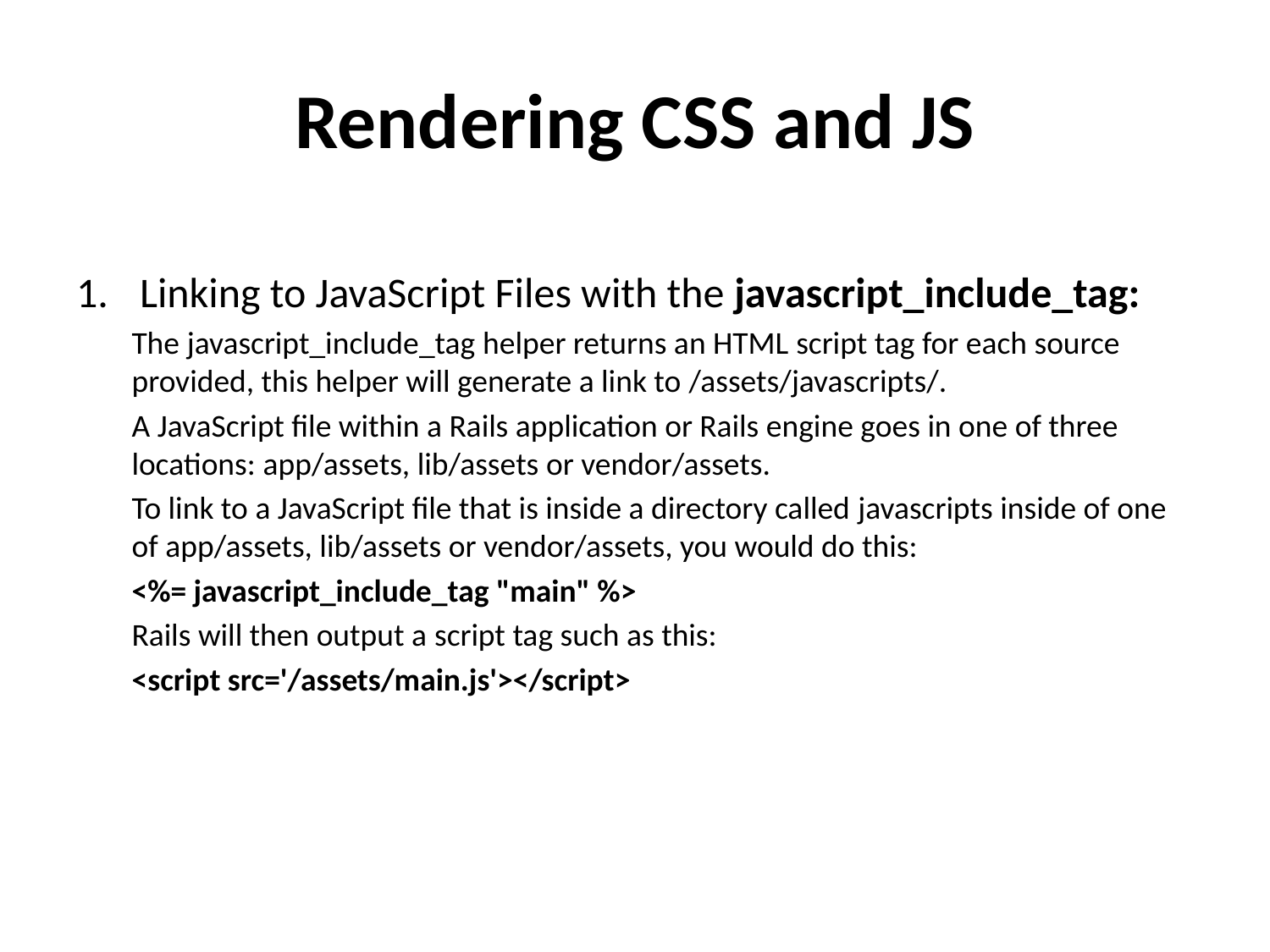

# Rendering CSS and JS
Linking to JavaScript Files with the javascript_include_tag:
The javascript_include_tag helper returns an HTML script tag for each source provided, this helper will generate a link to /assets/javascripts/.
A JavaScript file within a Rails application or Rails engine goes in one of three locations: app/assets, lib/assets or vendor/assets.
To link to a JavaScript file that is inside a directory called javascripts inside of one of app/assets, lib/assets or vendor/assets, you would do this:
<%= javascript_include_tag "main" %>
Rails will then output a script tag such as this:
<script src='/assets/main.js'></script>